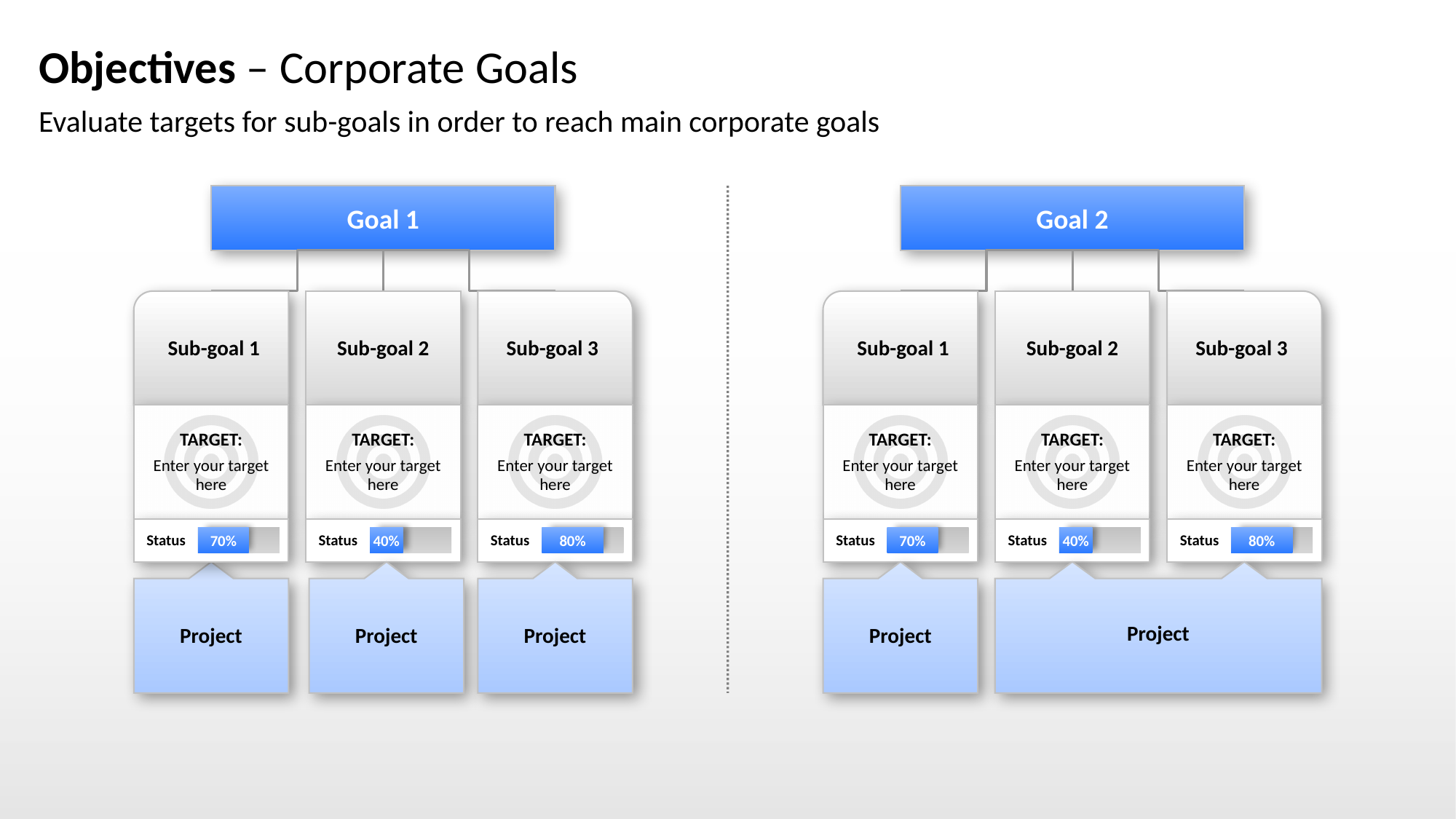

# Objectives – Corporate Goals
Evaluate targets for sub-goals in order to reach main corporate goals
Goal 1
Sub-goal 1
TARGET:
Enter your target here
Status

70%
Sub-goal 2
TARGET:
Enter your target here
Status

40%
Sub-goal 3
TARGET:
Enter your target here
Status

80%
Project
Project
Project
Goal 2
Sub-goal 1
TARGET:
Enter your target here
Status

70%
Sub-goal 2
TARGET:
Enter your target here
Status

40%
Sub-goal 3
TARGET:
Enter your target here
Status

80%
Project
Project